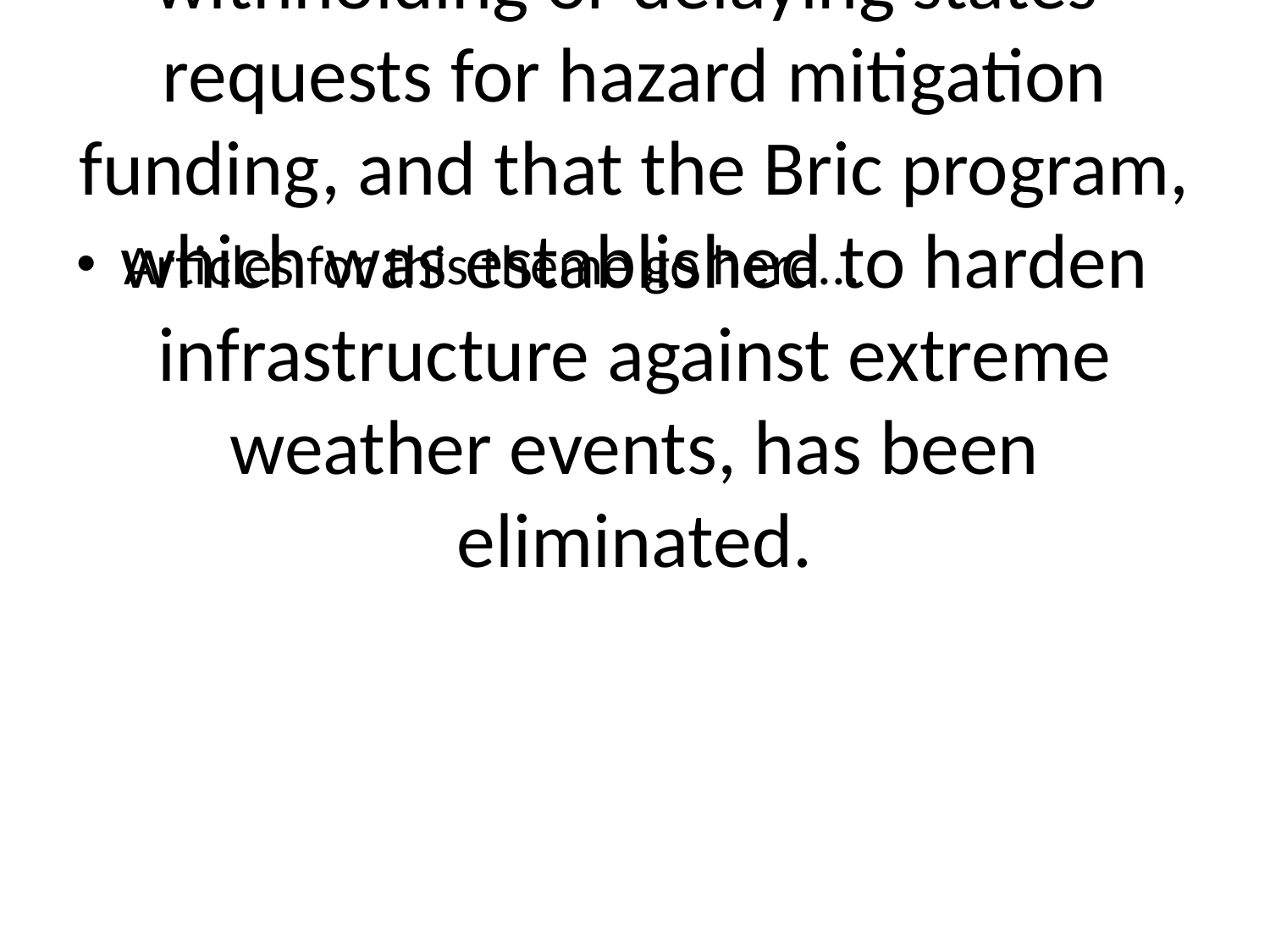

# * **Disaster Funding**: The article notes that the Trump administration has been withholding or delaying states' requests for hazard mitigation funding, and that the Bric program, which was established to harden infrastructure against extreme weather events, has been eliminated.
Articles for this theme go here...